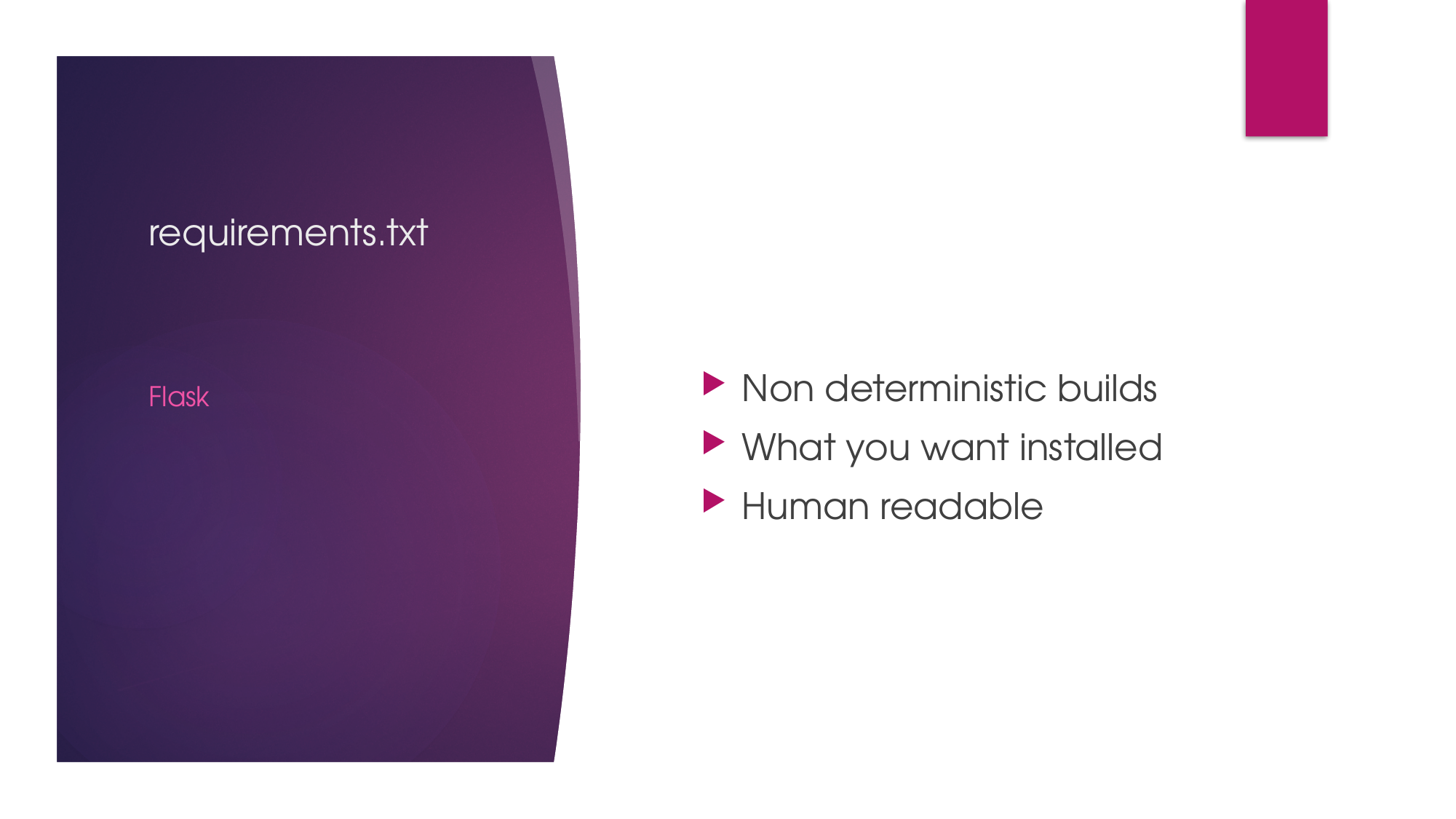

# requirements.txt
Non deterministic builds
What you want installed
Human readable
Flask